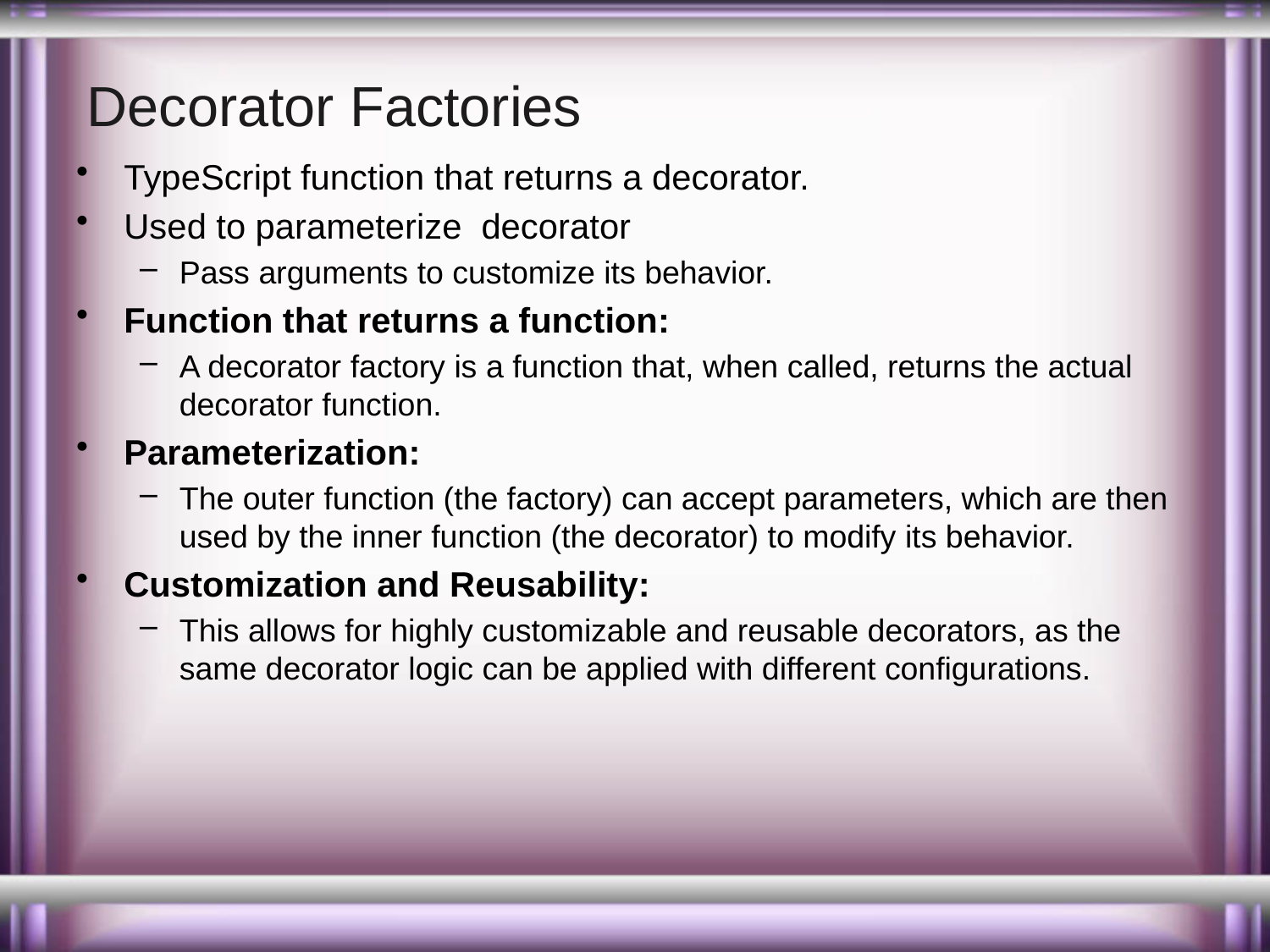

# Decorator Factories
TypeScript function that returns a decorator.
Used to parameterize  decorator
Pass arguments to customize its behavior.
Function that returns a function:
A decorator factory is a function that, when called, returns the actual decorator function.
Parameterization:
The outer function (the factory) can accept parameters, which are then used by the inner function (the decorator) to modify its behavior.
Customization and Reusability:
This allows for highly customizable and reusable decorators, as the same decorator logic can be applied with different configurations.